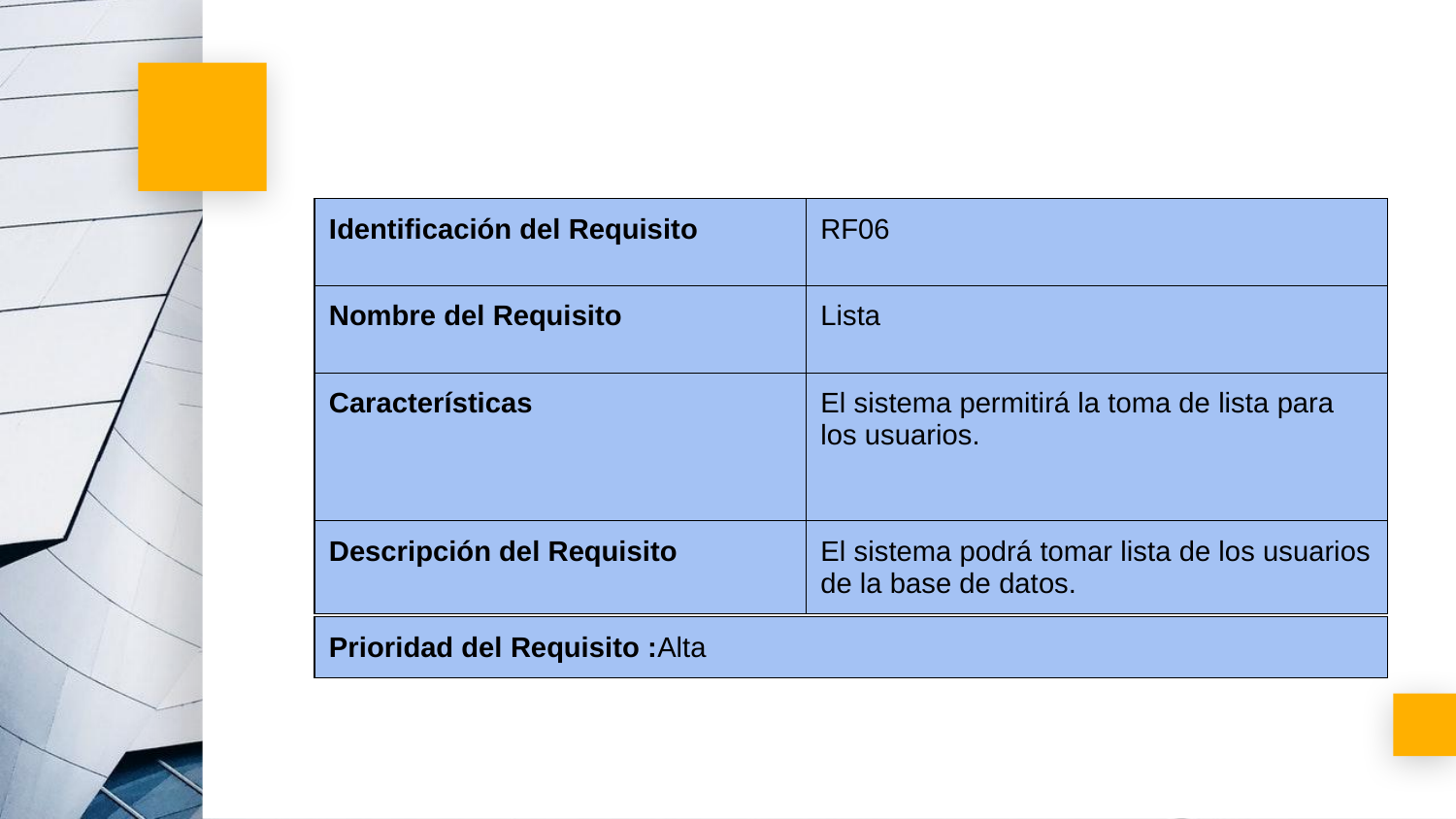

| Identificación del Requisito | RF06 |
| --- | --- |
| Nombre del Requisito | Lista |
| Características | El sistema permitirá la toma de lista para los usuarios. |
| Descripción del Requisito | El sistema podrá tomar lista de los usuarios de la base de datos. |
| Prioridad del Requisito :Alta |
| --- |